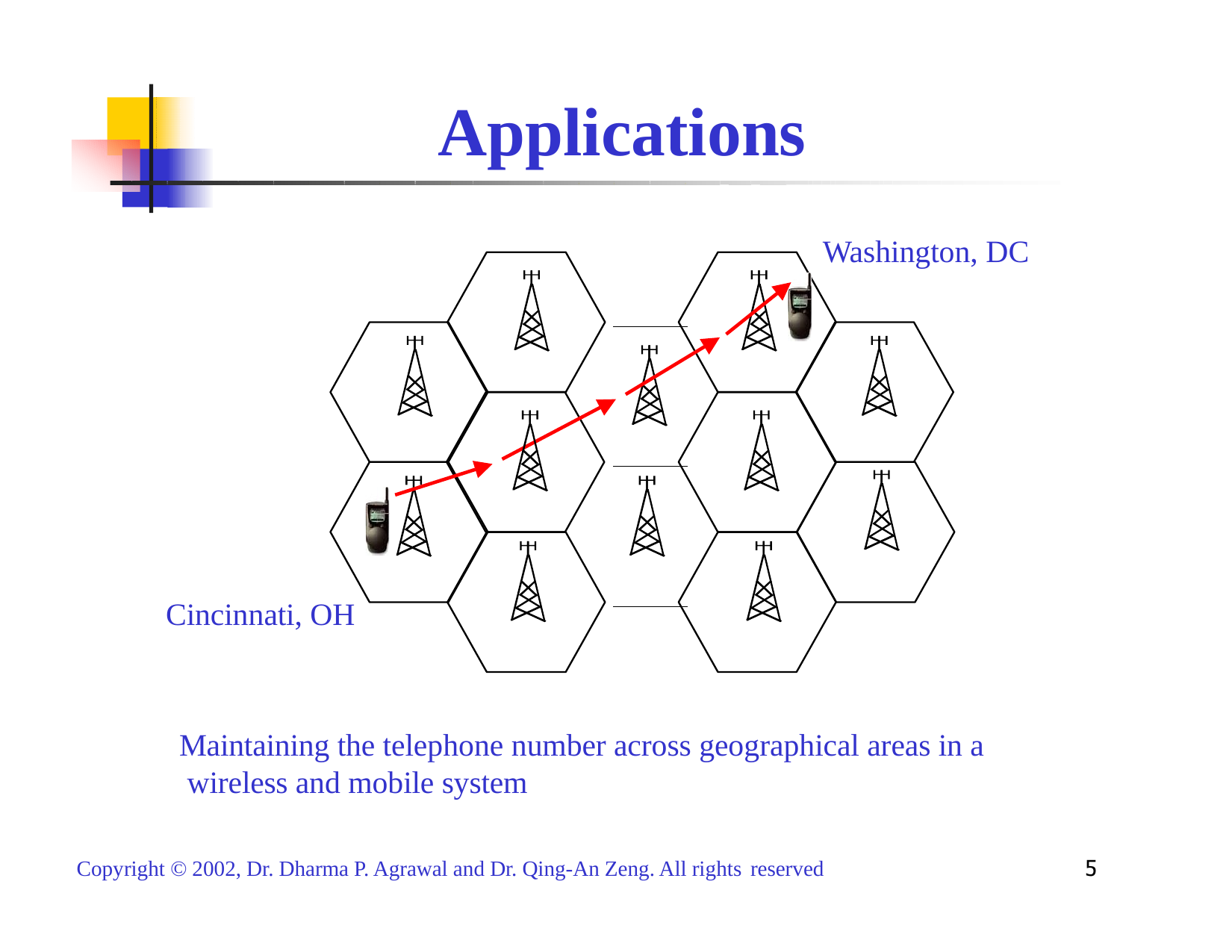

# Applications
Washington, DC

Cincinnati, OH

Maintaining the telephone number across geographical areas in a  wireless and mobile system
5
Copyright © 2002, Dr. Dharma P. Agrawal and Dr. Qing-An Zeng. All rights reserved